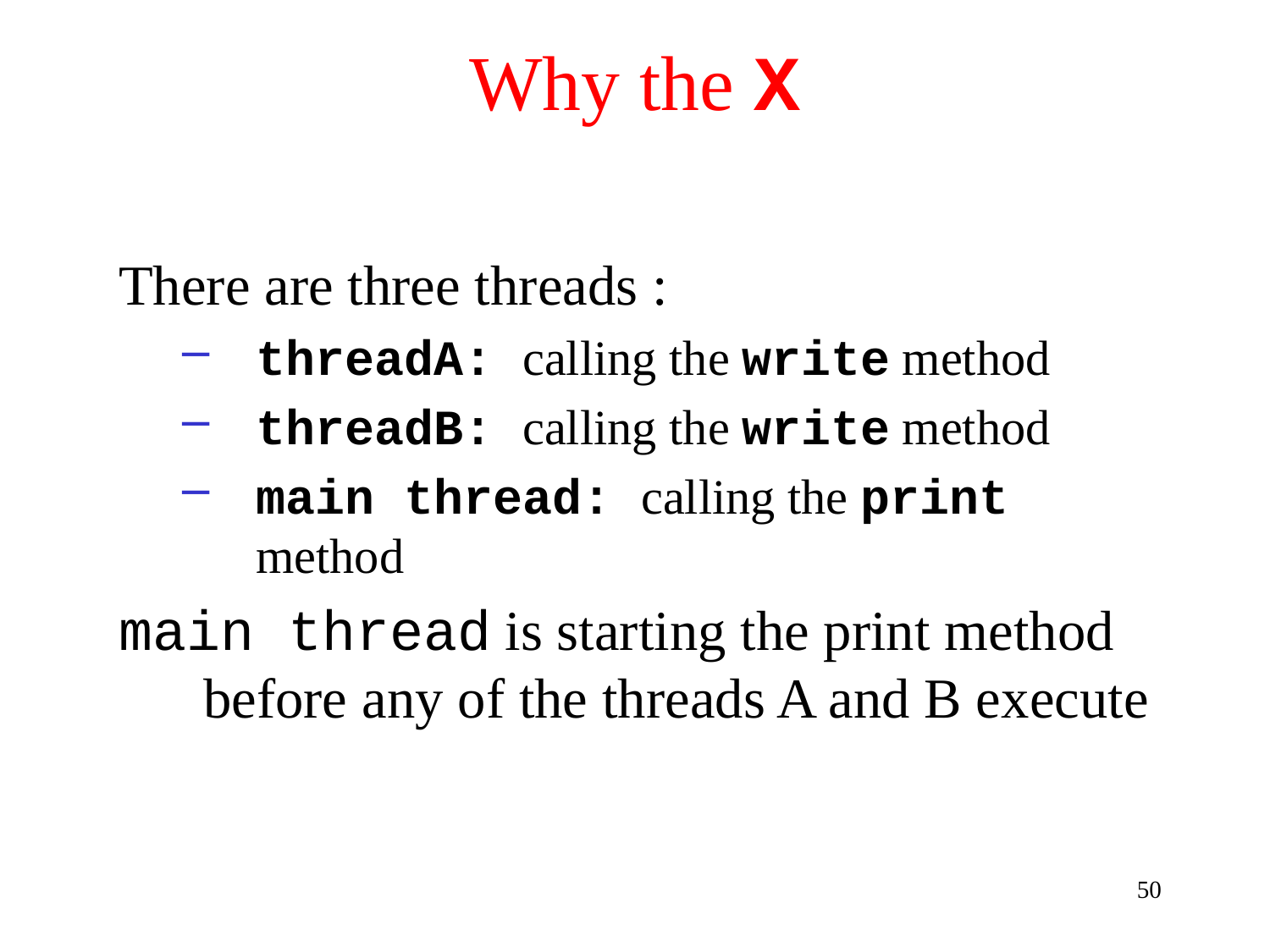

# Why the X
There are three threads :
threadA: calling the write method
threadB: calling the write method
main thread: calling the print method
main thread is starting the print method before any of the threads A and B execute
50